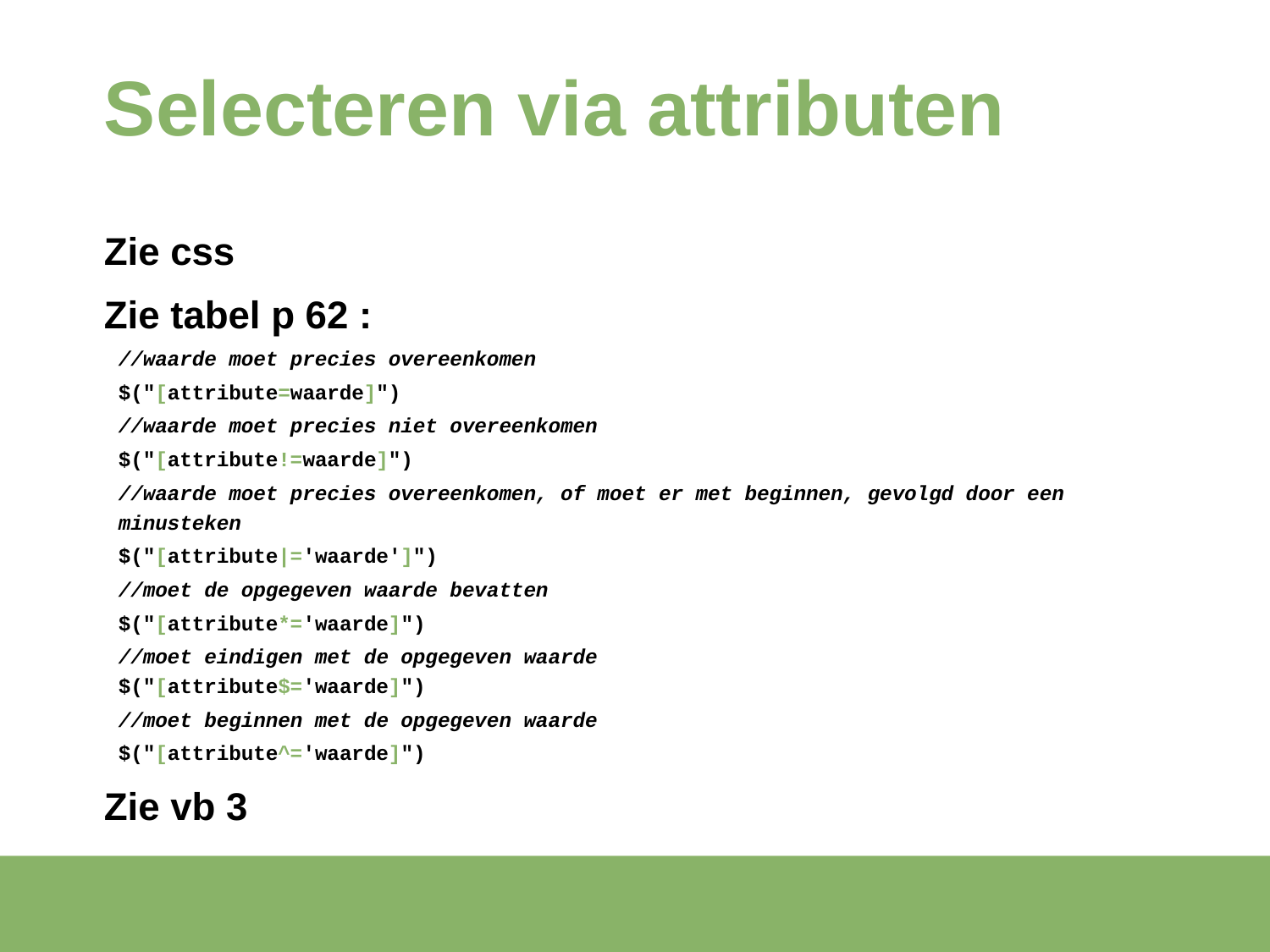

# Selecteren via attributen
Zie css
Zie tabel p 62 :
//waarde moet precies overeenkomen
$("[attribute=waarde]")
//waarde moet precies niet overeenkomen
$("[attribute!=waarde]")
//waarde moet precies overeenkomen, of moet er met beginnen, gevolgd door een minusteken
$("[attribute|='waarde']")
//moet de opgegeven waarde bevatten
$("[attribute*='waarde]")
//moet eindigen met de opgegeven waarde
$("[attribute$='waarde]")
//moet beginnen met de opgegeven waarde
$("[attribute^='waarde]")
Zie vb 3